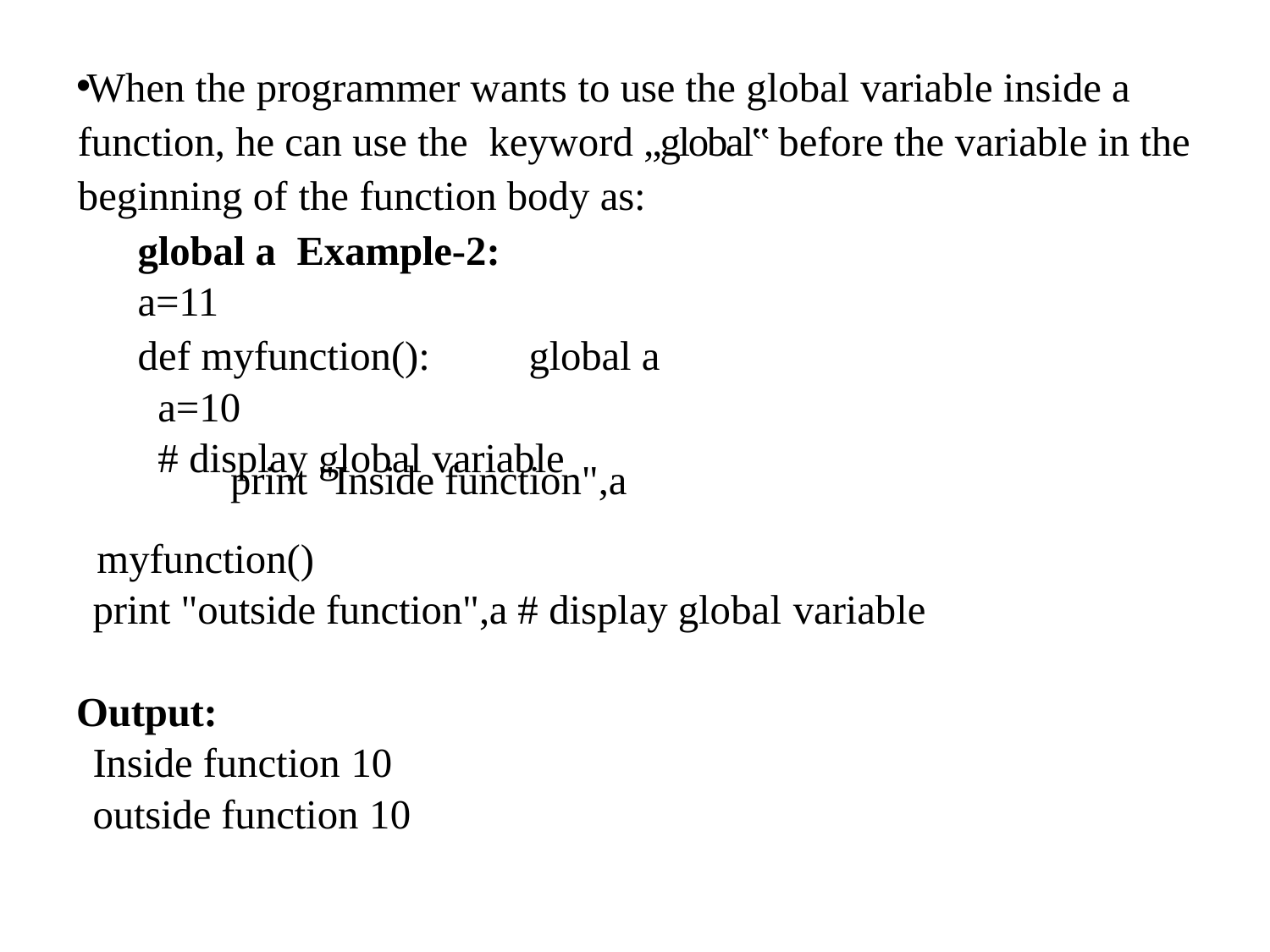

When the programmer wants to use the global variable inside a function, he can use the  keyword „global‟ before the variable in the beginning of the function body as:
global a  Example-2:
	a=11
def myfunction():  	global a
		a=10
		# display global variable
	print "Inside function",a

myfunction()
print "outside function",a # display global variable

Output:
Inside function 10
outside function 10